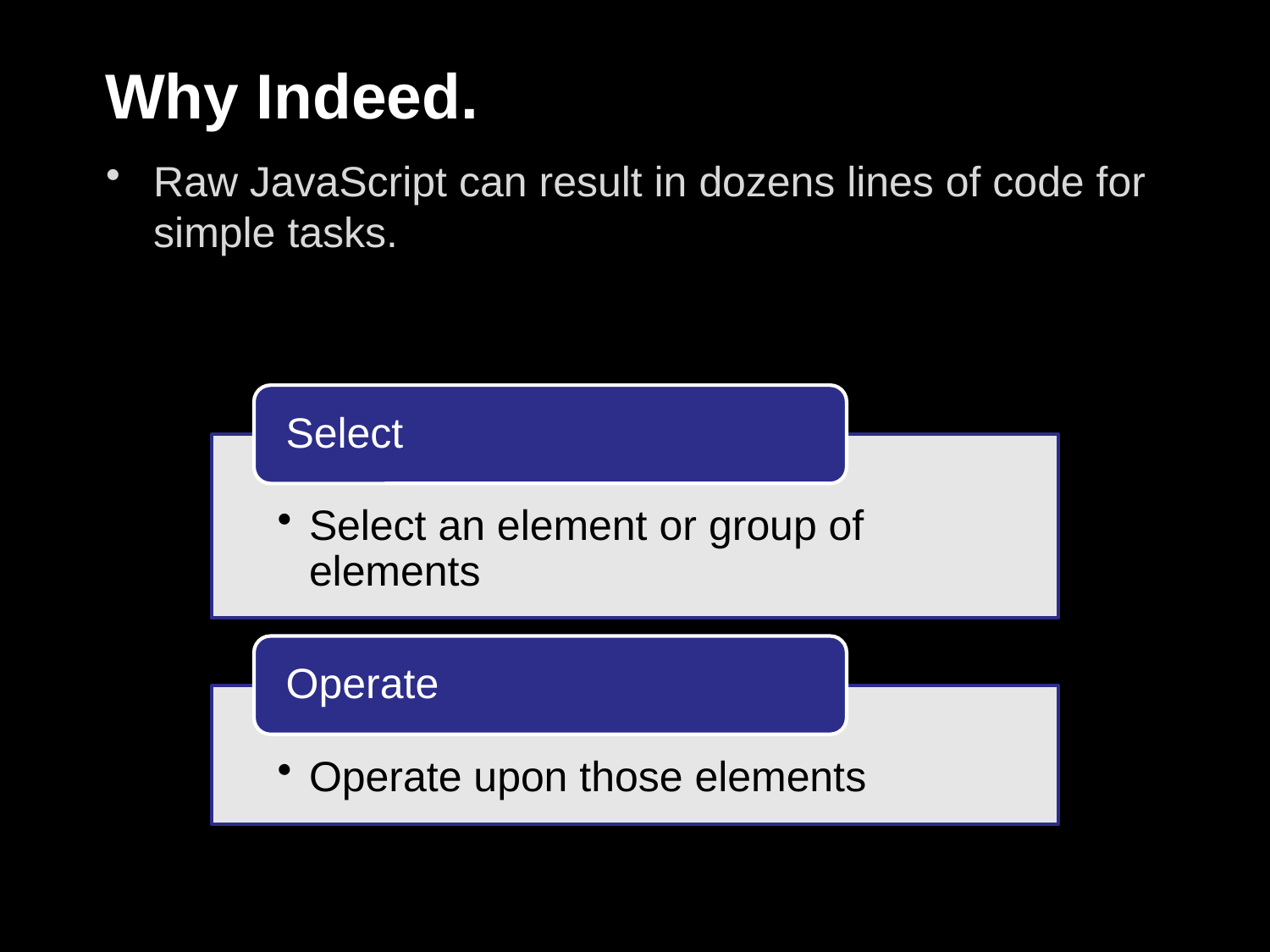

# Why Indeed.
Raw JavaScript can result in dozens lines of code for simple tasks.

Select an element or group of elements
Select
Operate upon those elements
Operate